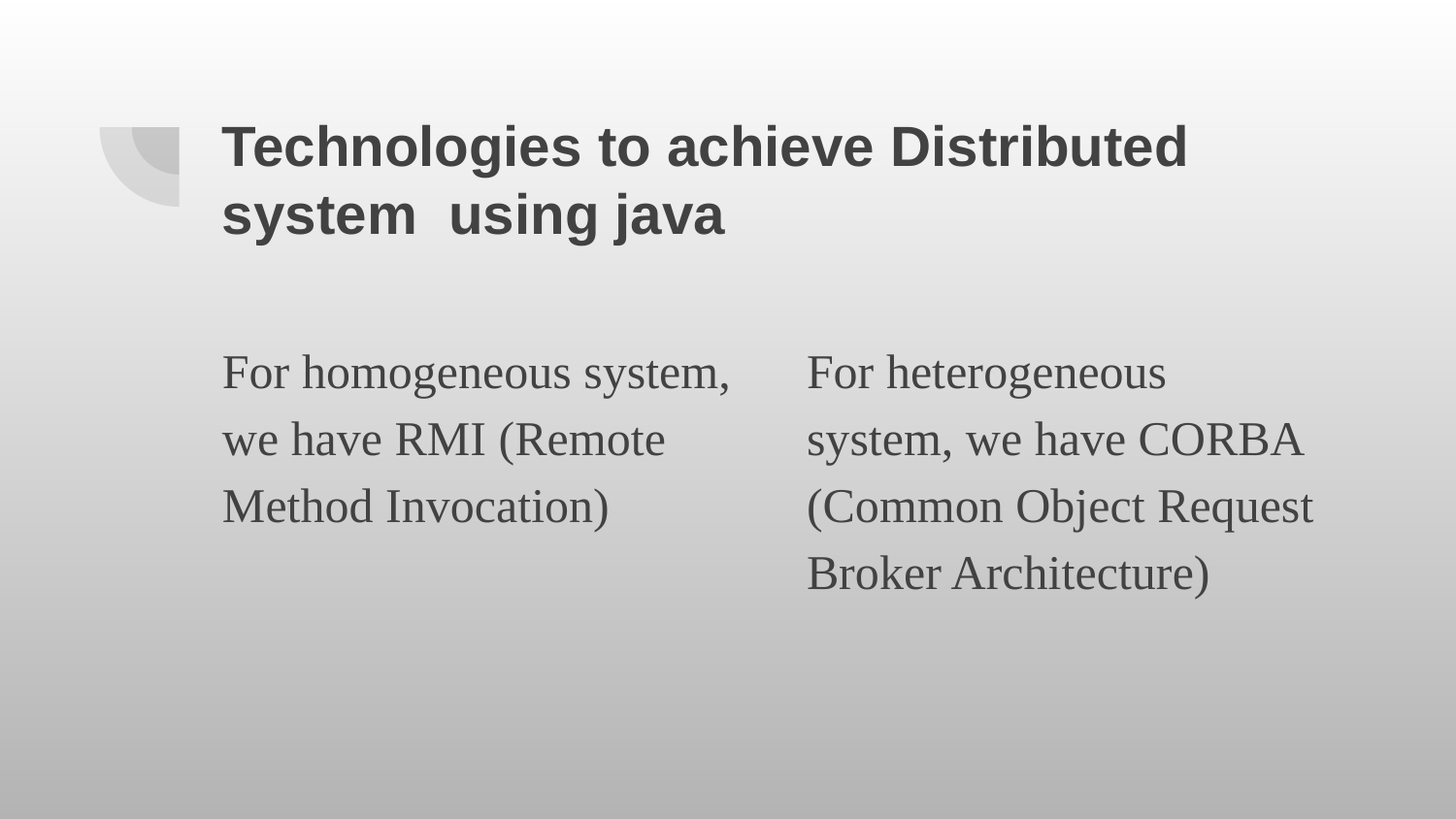

# Technologies to achieve Distributed system  using java
For homogeneous system, we have RMI (Remote Method Invocation)
For heterogeneous system, we have CORBA (Common Object Request Broker Architecture)